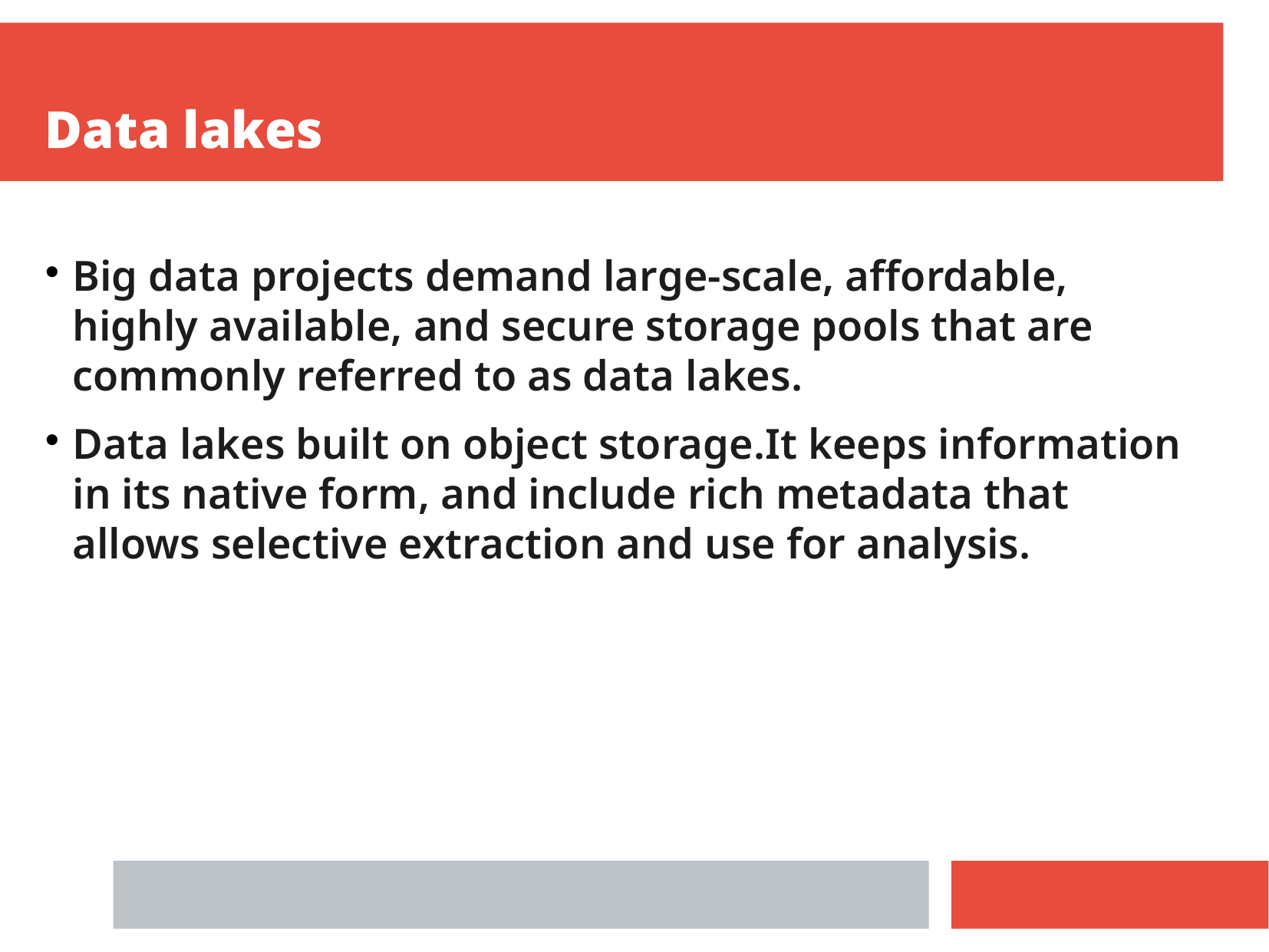

Data lakes
Big data projects demand large-scale, affordable, highly available, and secure storage pools that are commonly referred to as data lakes.
Data lakes built on object storage.It keeps information in its native form, and include rich metadata that allows selective extraction and use for analysis.